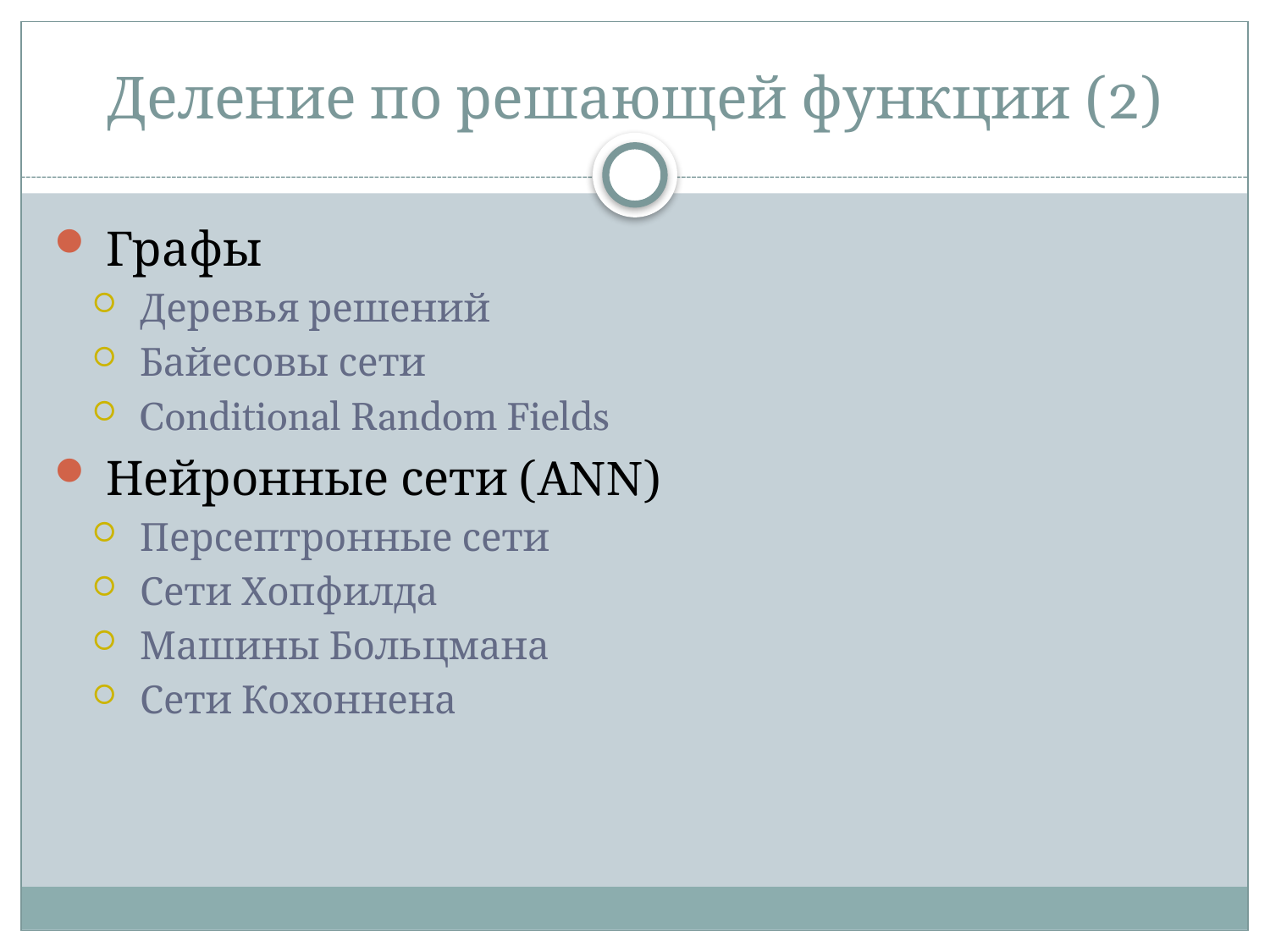

# Деление по решающей функции (2)
 Графы
 Деревья решений
 Байесовы сети
 Conditional Random Fields
 Нейронные сети (ANN)
 Персептронные сети
 Сети Хопфилда
 Машины Больцмана
 Сети Кохоннена